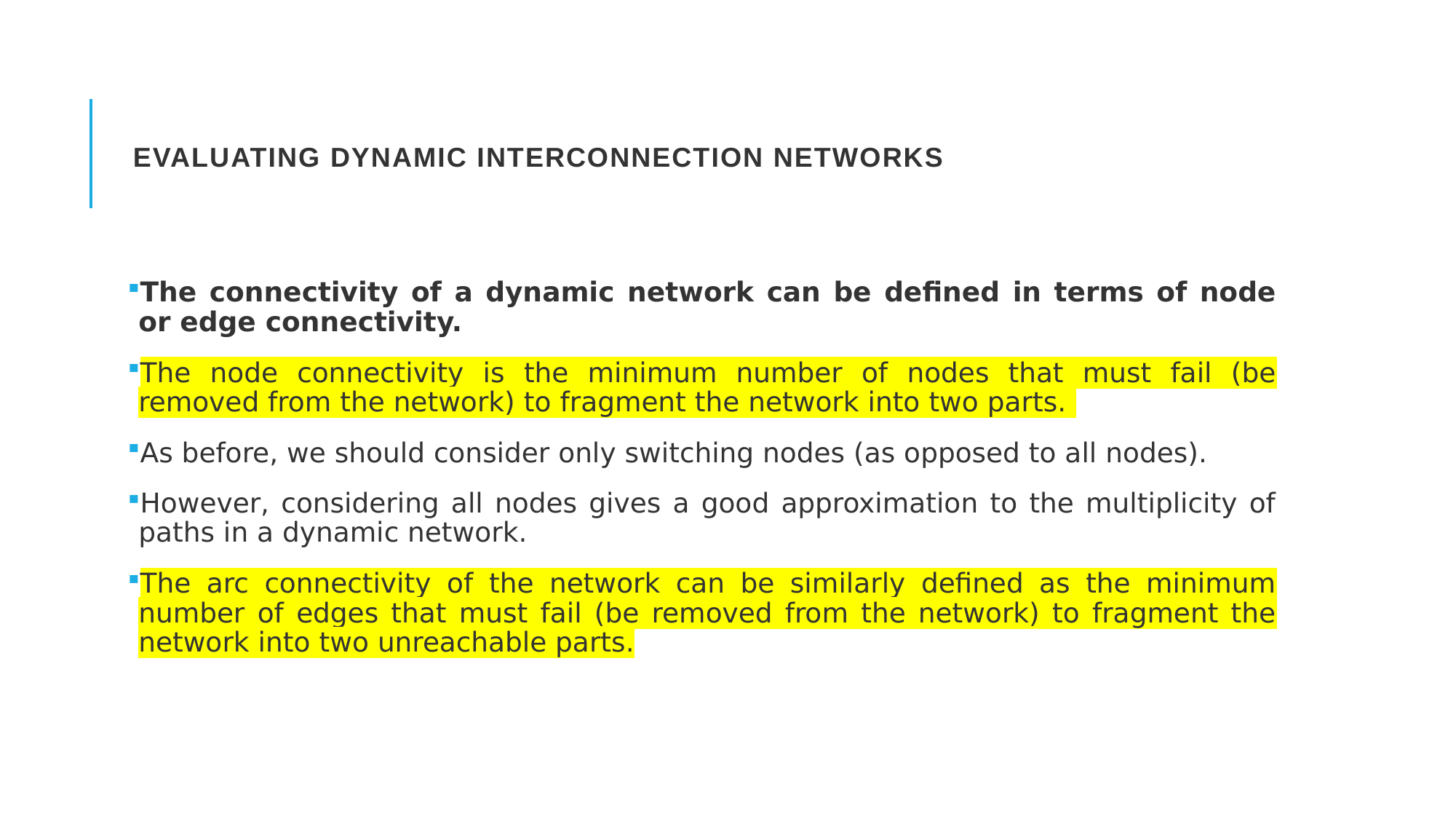

# Evaluating Dynamic Interconnection Networks
The connectivity of a dynamic network can be defined in terms of node or edge connectivity.
The node connectivity is the minimum number of nodes that must fail (be removed from the network) to fragment the network into two parts.
As before, we should consider only switching nodes (as opposed to all nodes).
However, considering all nodes gives a good approximation to the multiplicity of paths in a dynamic network.
The arc connectivity of the network can be similarly defined as the minimum number of edges that must fail (be removed from the network) to fragment the network into two unreachable parts.